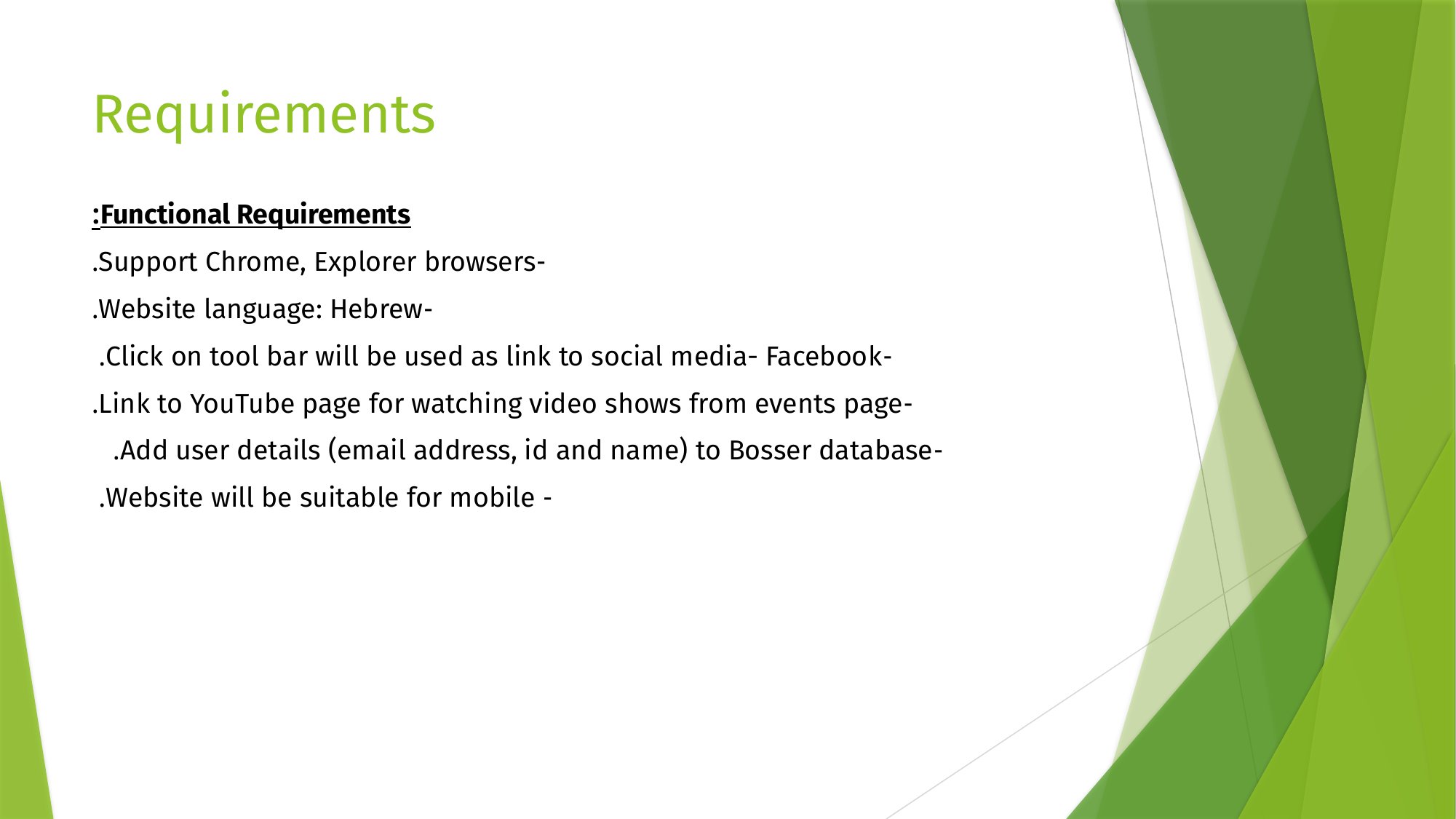

# Requirements
Functional Requirements:
-Support Chrome, Explorer browsers.
-Website language: Hebrew.
-Click on tool bar will be used as link to social media- Facebook.
-Link to YouTube page for watching video shows from events page.
-Add user details (email address, id and name) to Bosser database.
- Website will be suitable for mobile.